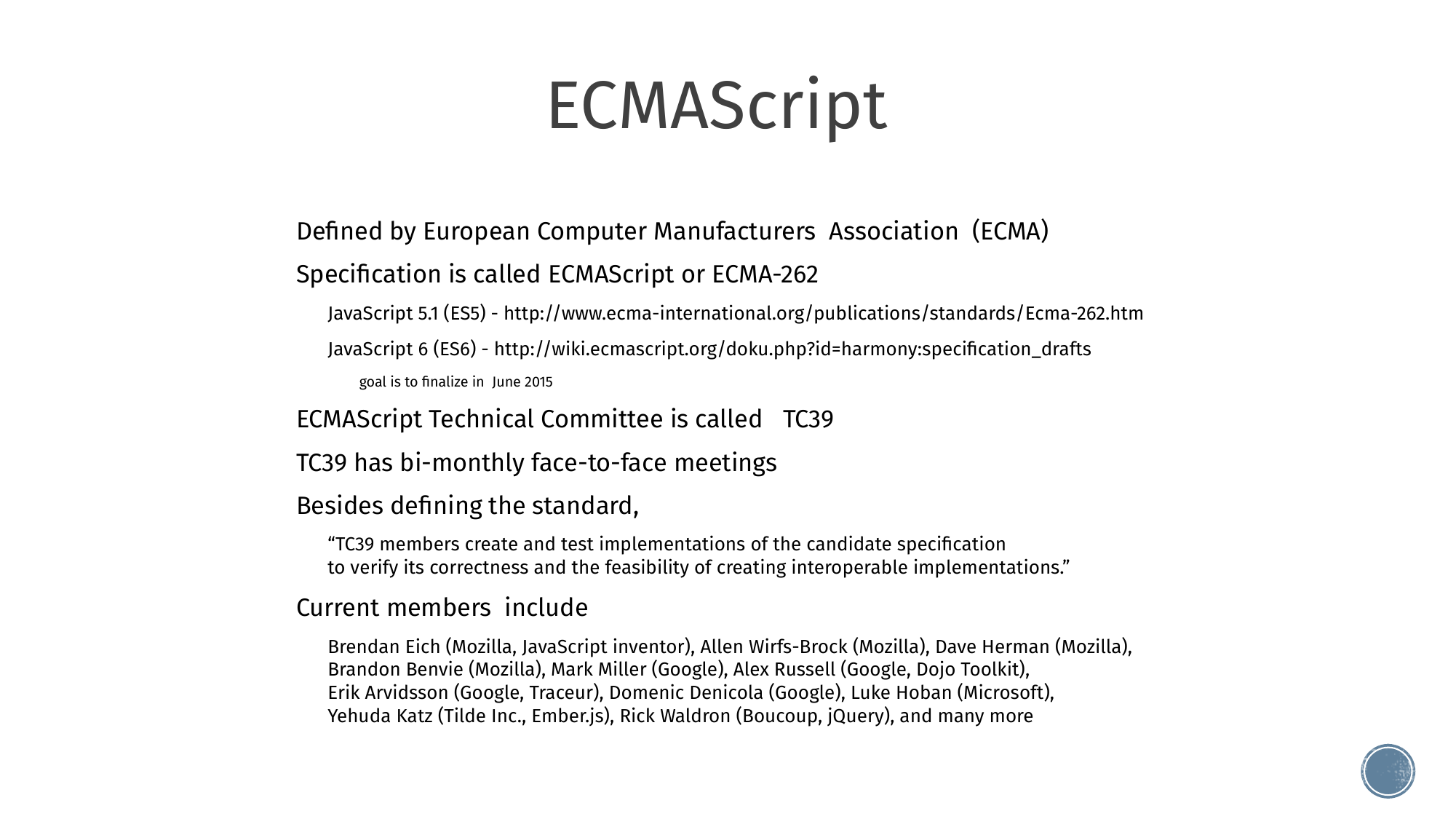

ECMAScript
Defined by European Computer Manufacturers  Association  (ECMA)
Specification is called ECMAScript or ECMA-262
JavaScript 5.1 (ES5) - http://www.ecma-international.org/publications/standards/Ecma-262.htm
JavaScript 6 (ES6) - http://wiki.ecmascript.org/doku.php?id=harmony:specification_drafts
goal is to finalize in  June 2015
ECMAScript Technical Committee is called   TC39
TC39 has bi-monthly face-to-face meetings
Besides defining the standard,
“TC39 members create and test implementations of the candidate specification
to verify its correctness and the feasibility of creating interoperable implementations.”
Current members  include
Brendan Eich (Mozilla, JavaScript inventor), Allen Wirfs-Brock (Mozilla), Dave Herman (Mozilla),
Brandon Benvie (Mozilla), Mark Miller (Google), Alex Russell (Google, Dojo Toolkit),
Erik Arvidsson (Google, Traceur), Domenic Denicola (Google), Luke Hoban (Microsoft),
Yehuda Katz (Tilde Inc., Ember.js), Rick Waldron (Boucoup, jQuery), and many more